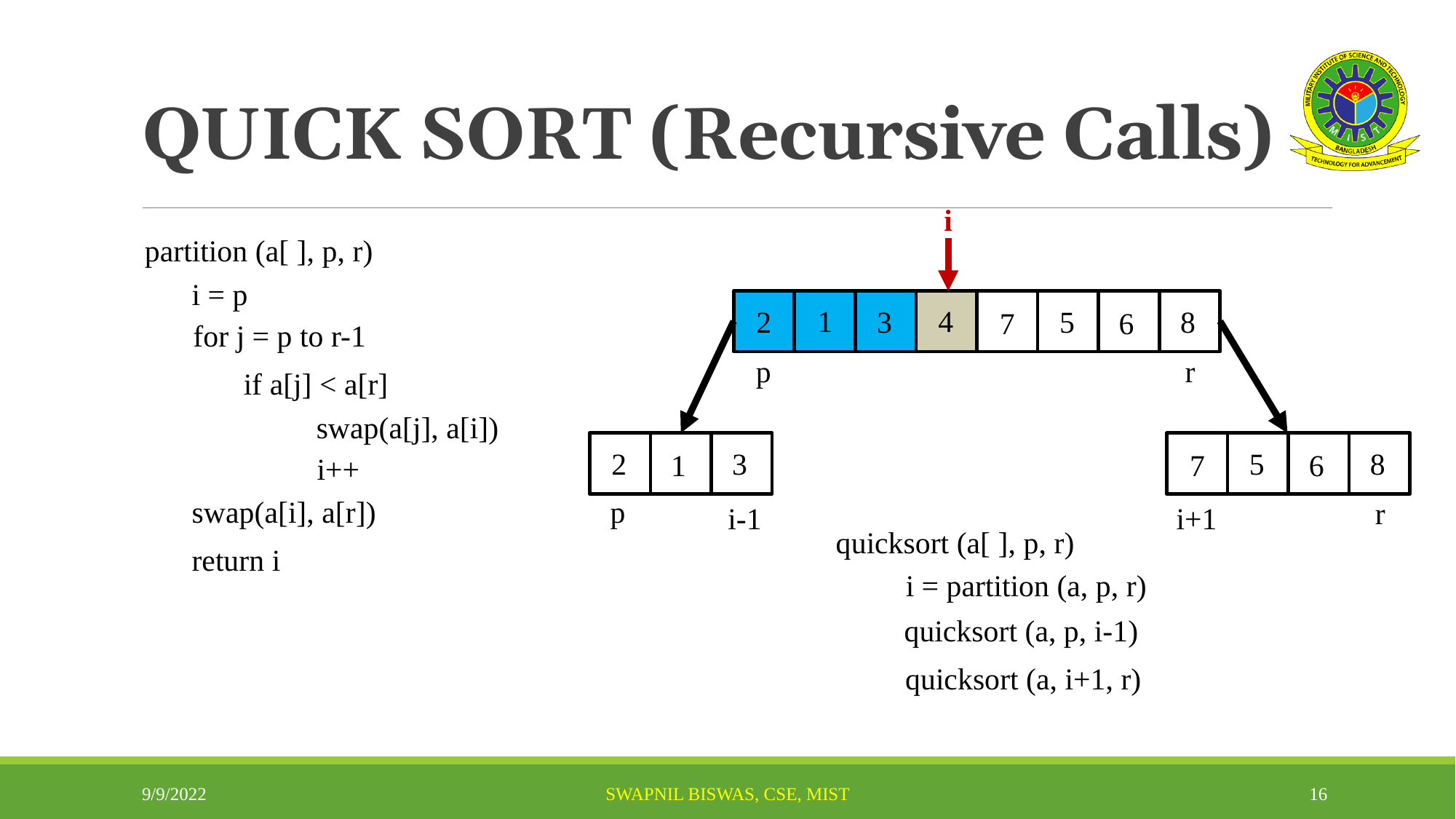

# QUICK SORT (Recursive Calls)
i
partition (a[ ], p, r)
i = p

1
4
2
3
5
8
7
6
for j = p to r-1
p
r
if a[j] < a[r]
swap(a[j], a[i])

2
3
5
8
1
7
6
i++
swap(a[i], a[r])
p
r
i-1
i+1
quicksort (a[ ], p, r)
return i
i = partition (a, p, r)
quicksort (a, p, i-1)
quicksort (a, i+1, r)
9/9/2022
SWAPNIL BISWAS, CSE, MIST
16